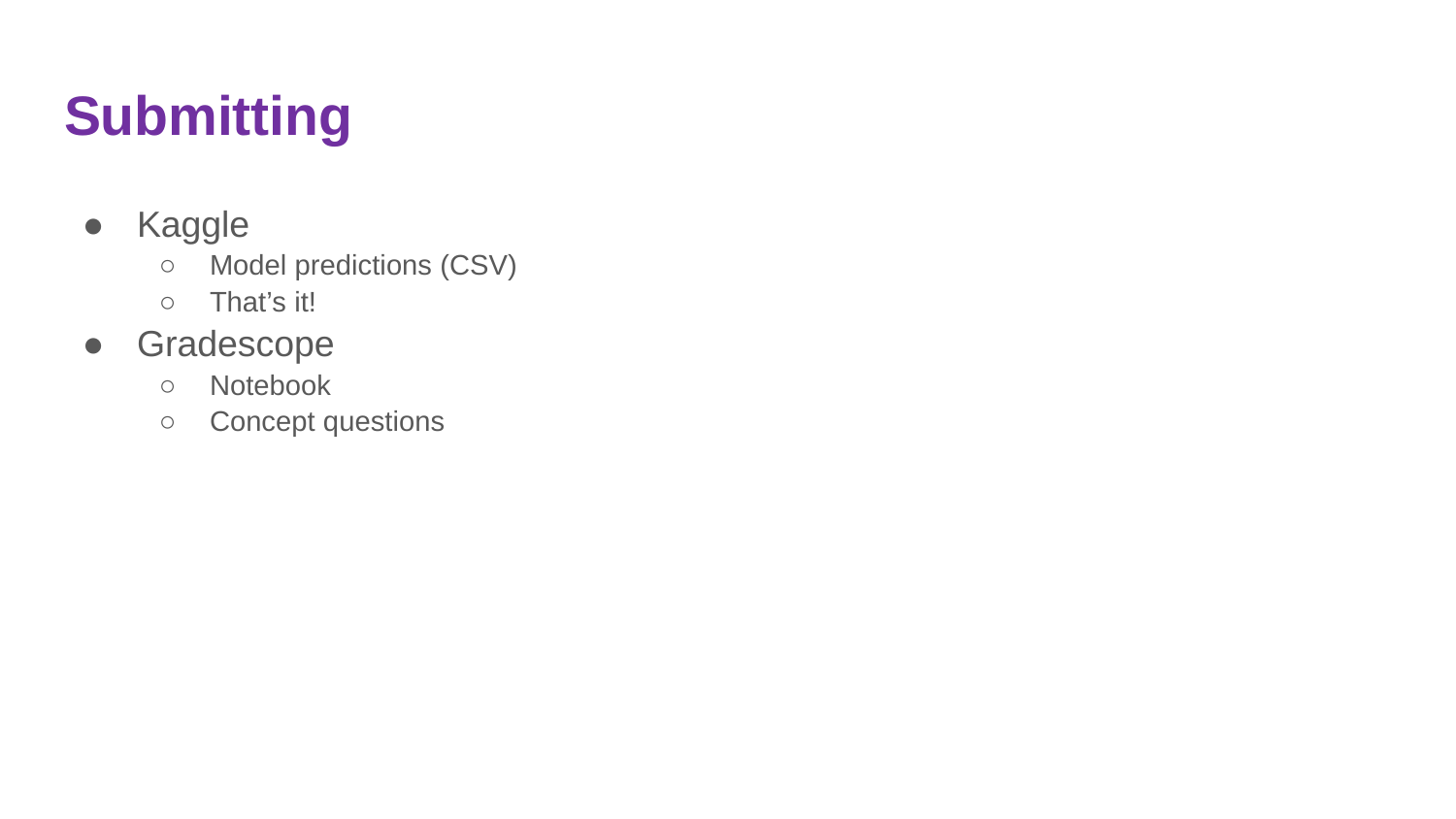

# Submitting
Kaggle
Model predictions (CSV)
That’s it!
Gradescope
Notebook
Concept questions